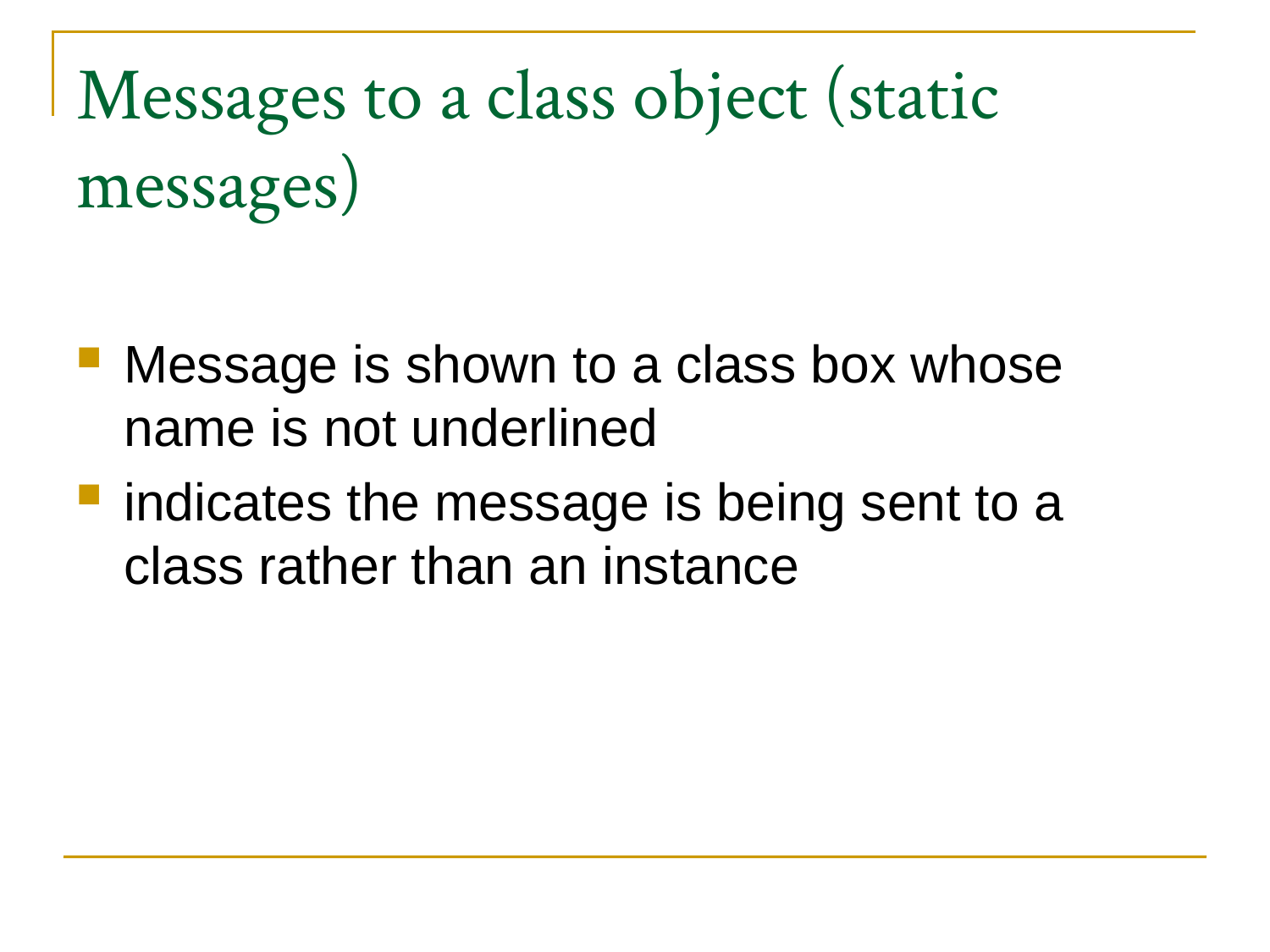

# Messages to a class object (static messages)
Message is shown to a class box whose name is not underlined
indicates the message is being sent to a class rather than an instance